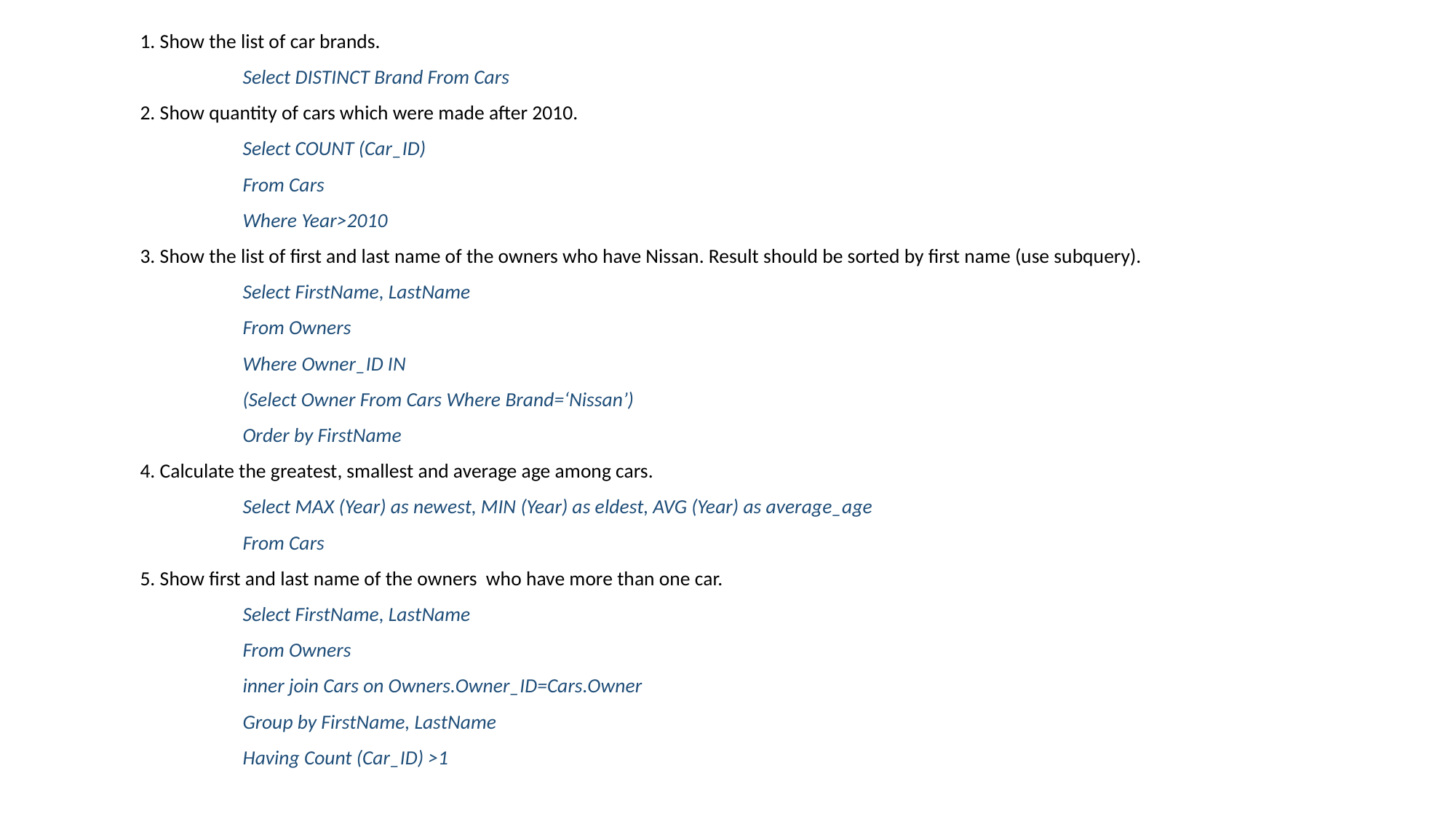

1. Show the list of car brands.
	Select DISTINCT Brand From Cars
2. Show quantity of cars which were made after 2010.
	Select COUNT (Car_ID)
	From Cars
	Where Year>2010
3. Show the list of first and last name of the owners who have Nissan. Result should be sorted by first name (use subquery).
	Select FirstName, LastName
	From Owners
	Where Owner_ID IN
		(Select Owner From Cars Where Brand=‘Nissan’)
	Order by FirstName
4. Calculate the greatest, smallest and average age among cars.
	Select MAX (Year) as newest, MIN (Year) as eldest, AVG (Year) as average_age
	From Cars
5. Show first and last name of the owners  who have more than one car.
	Select FirstName, LastName
	From Owners
	inner join Cars on Owners.Owner_ID=Cars.Owner
	Group by FirstName, LastName
	Having Count (Car_ID) >1